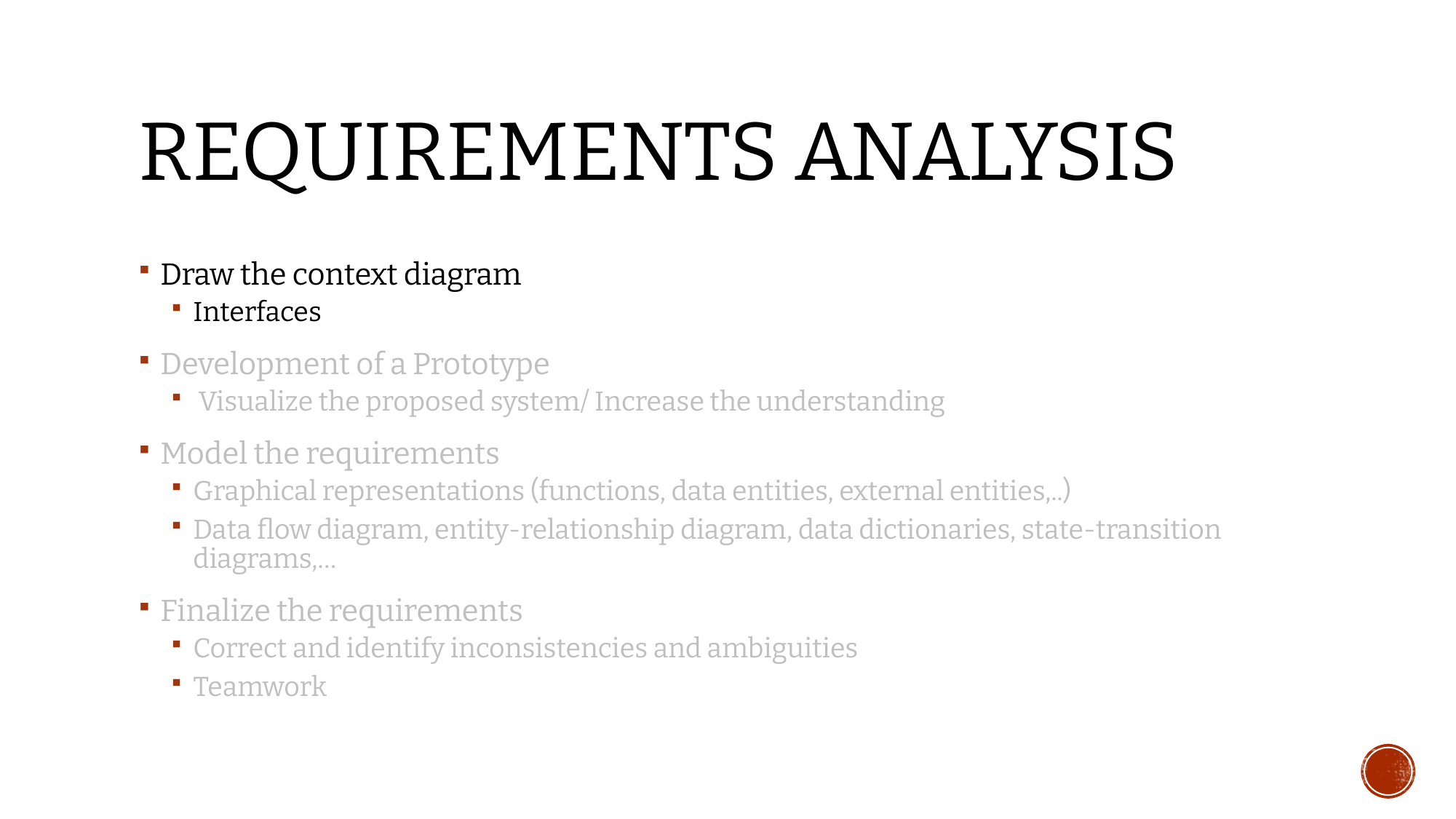

# Requirements analysis
Draw the context diagram
Interfaces
Development of a Prototype
 Visualize the proposed system/ Increase the understanding
Model the requirements
Graphical representations (functions, data entities, external entities,..)
Data flow diagram, entity-relationship diagram, data dictionaries, state-transition diagrams,…
Finalize the requirements
Correct and identify inconsistencies and ambiguities
Teamwork